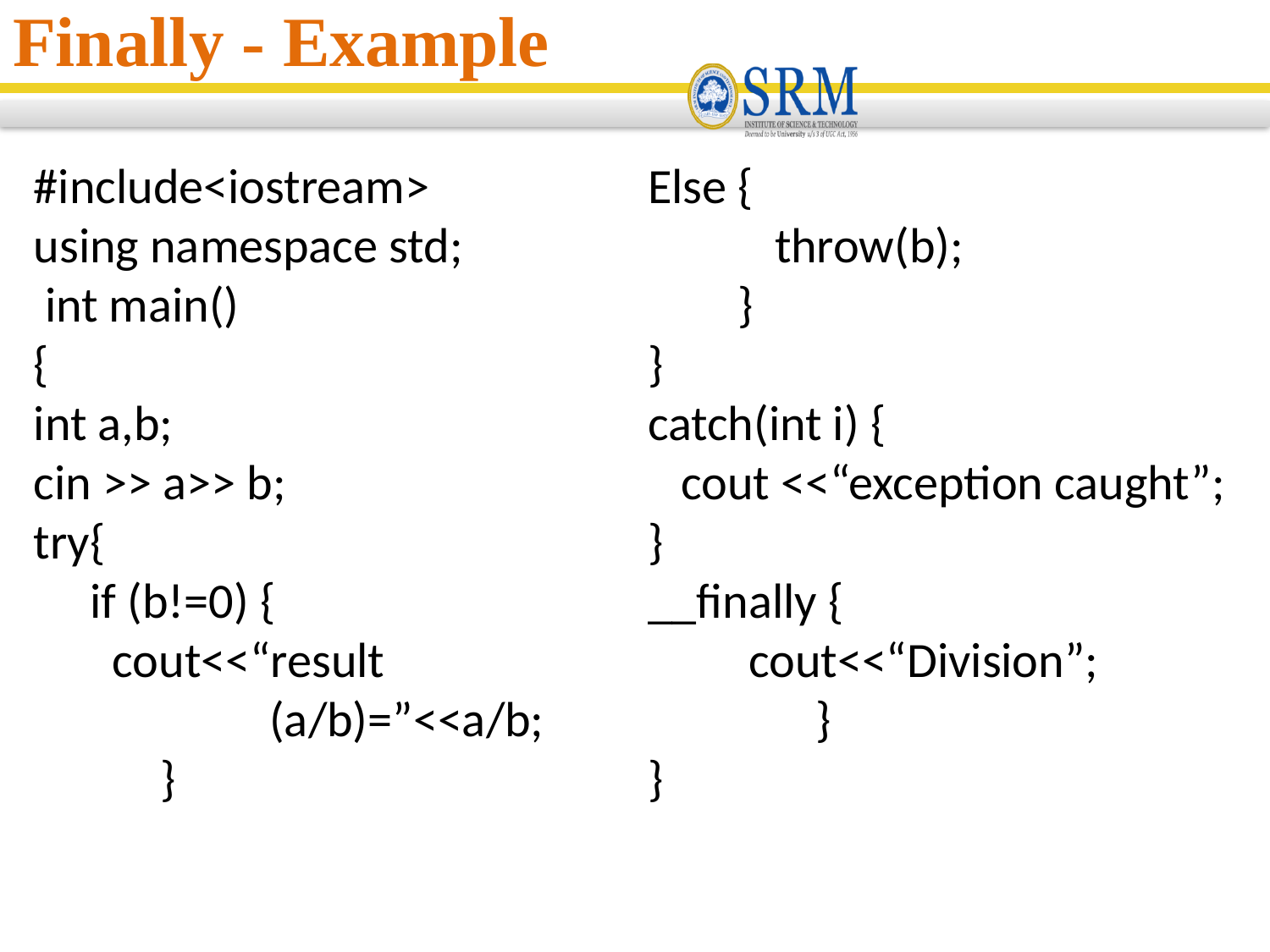

Finally - Example
#include<iostream>
using namespace std;
 int main()
{
int a,b;
cin >> a>> b;
try{
     if (b!=0) {
       cout<<“result
                     (a/b)=”<<a/b;
	}

Else {
	throw(b);
        }
}
catch(int i) {
   cout <<“exception caught”;
}
__finally {
         cout<<“Division”;
               }
}